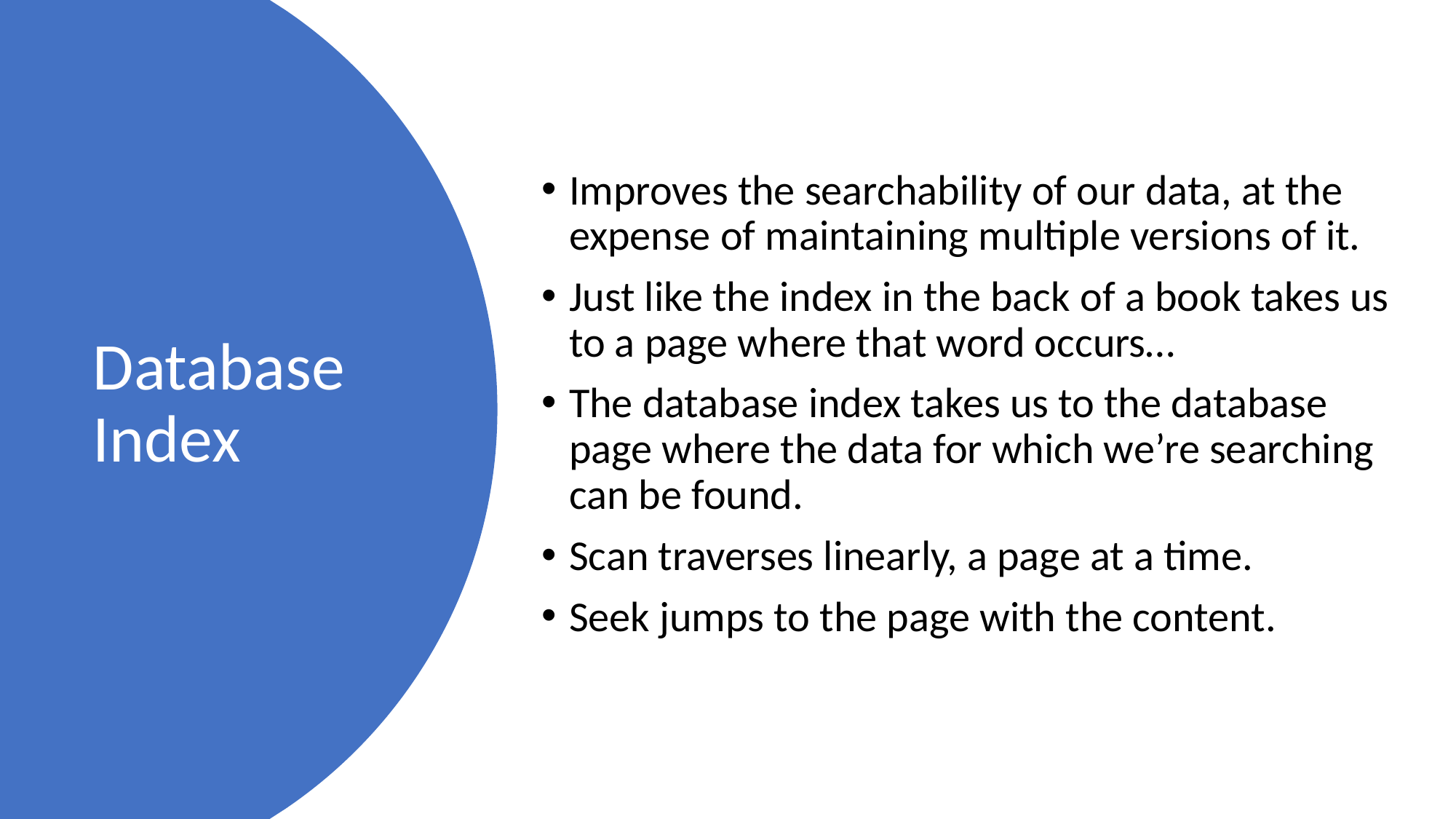

Improves the searchability of our data, at the expense of maintaining multiple versions of it.
Just like the index in the back of a book takes us to a page where that word occurs…
The database index takes us to the database page where the data for which we’re searching can be found.
Scan traverses linearly, a page at a time.
Seek jumps to the page with the content.
# Database Index